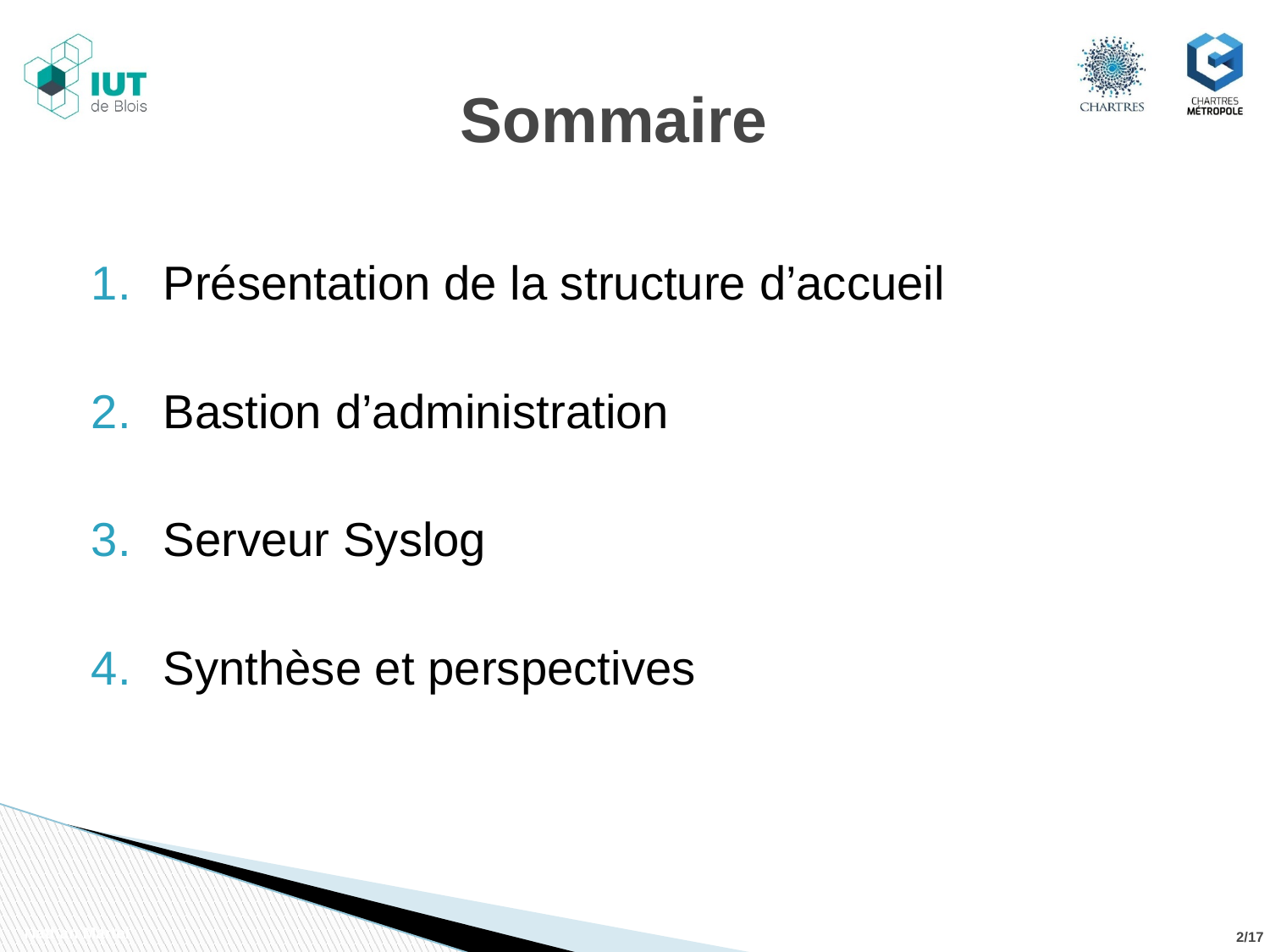

# Sommaire
Présentation de la structure d’accueil

Bastion d’administration

Serveur Syslog

Synthèse et perspectives

Nathan Martel
2/17